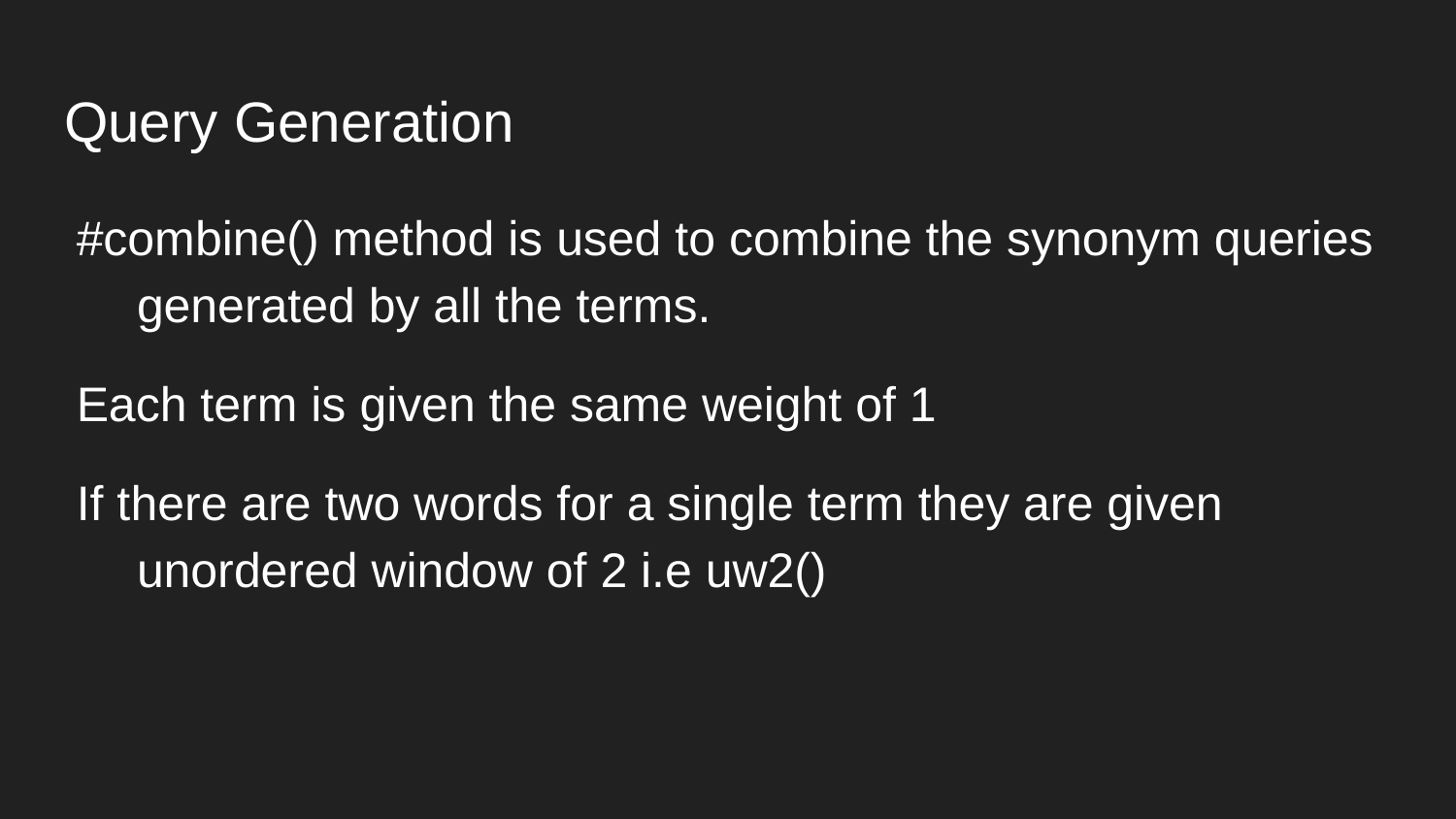

# Query Generation
#combine() method is used to combine the synonym queries generated by all the terms.
Each term is given the same weight of 1
If there are two words for a single term they are given unordered window of 2 i.e uw2()